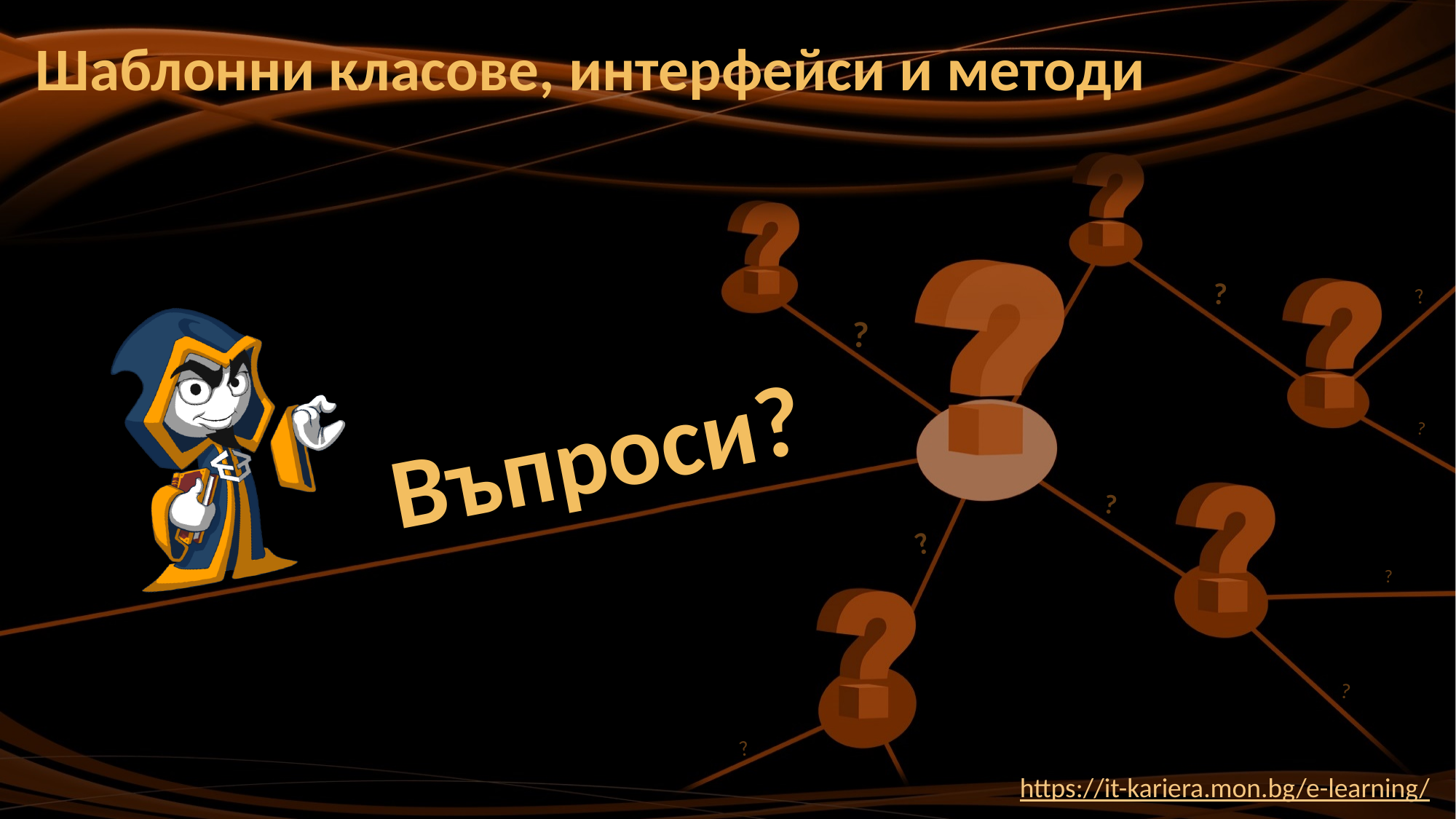

# Шаблонни класове, интерфейси и методи
https://it-kariera.mon.bg/e-learning/